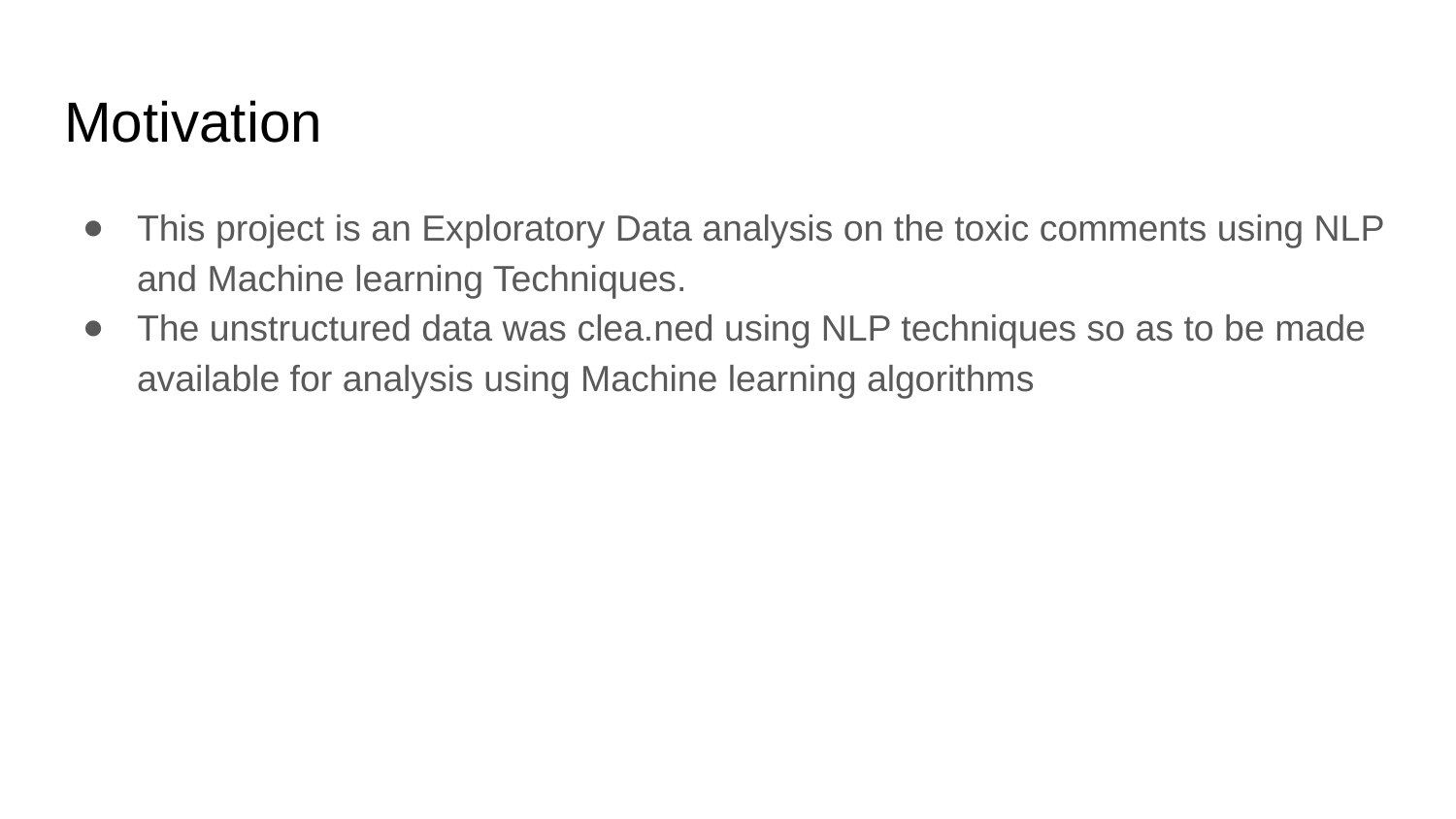

# Motivation
This project is an Exploratory Data analysis on the toxic comments using NLP and Machine learning Techniques.
The unstructured data was clea.ned using NLP techniques so as to be made available for analysis using Machine learning algorithms